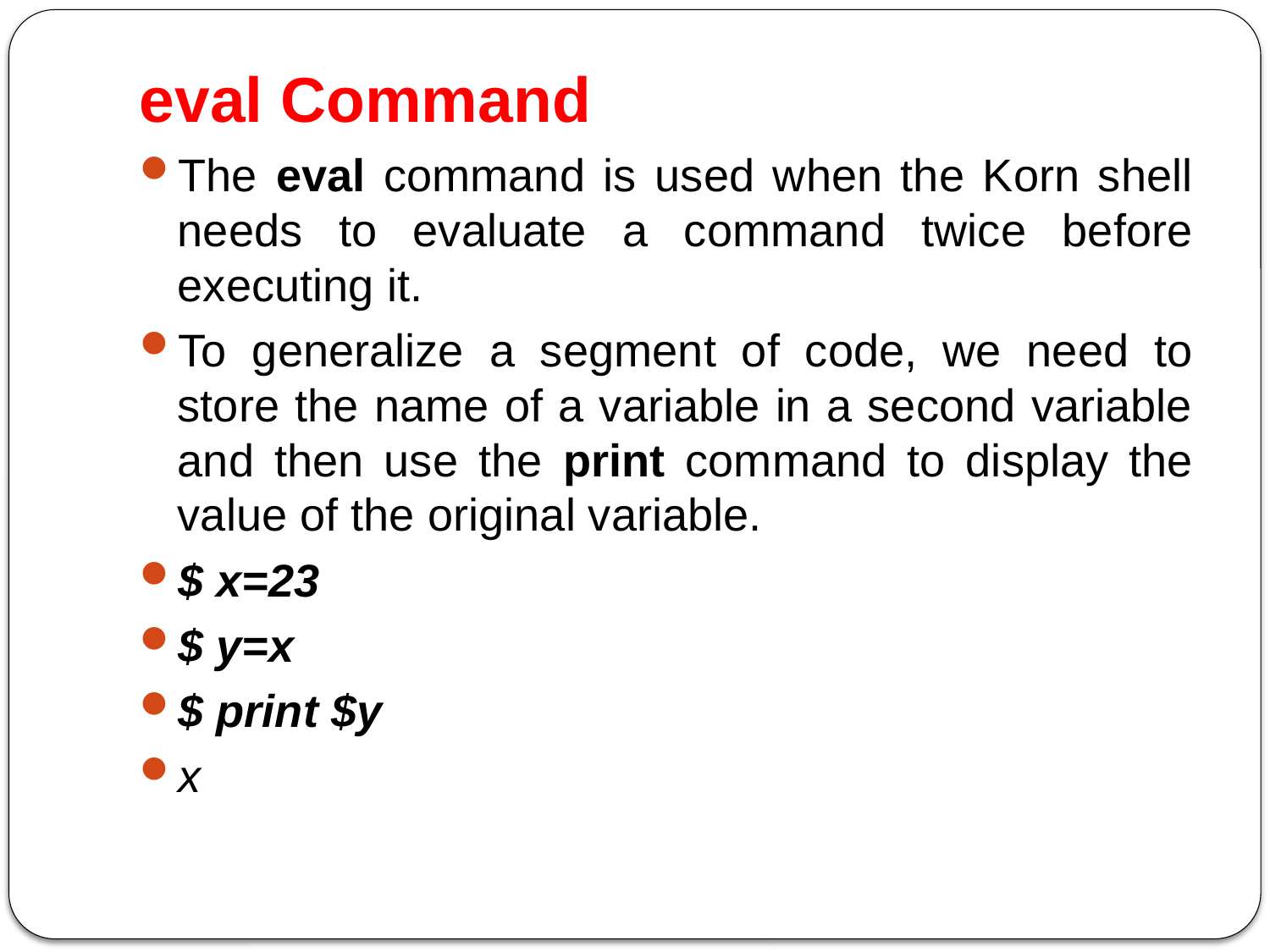

eval Command
The eval command is used when the Korn shell needs to evaluate a command twice before executing it.
To generalize a segment of code, we need to store the name of a variable in a second variable and then use the print command to display the value of the original variable.
$ x=23
$ y=x
$ print $y
x